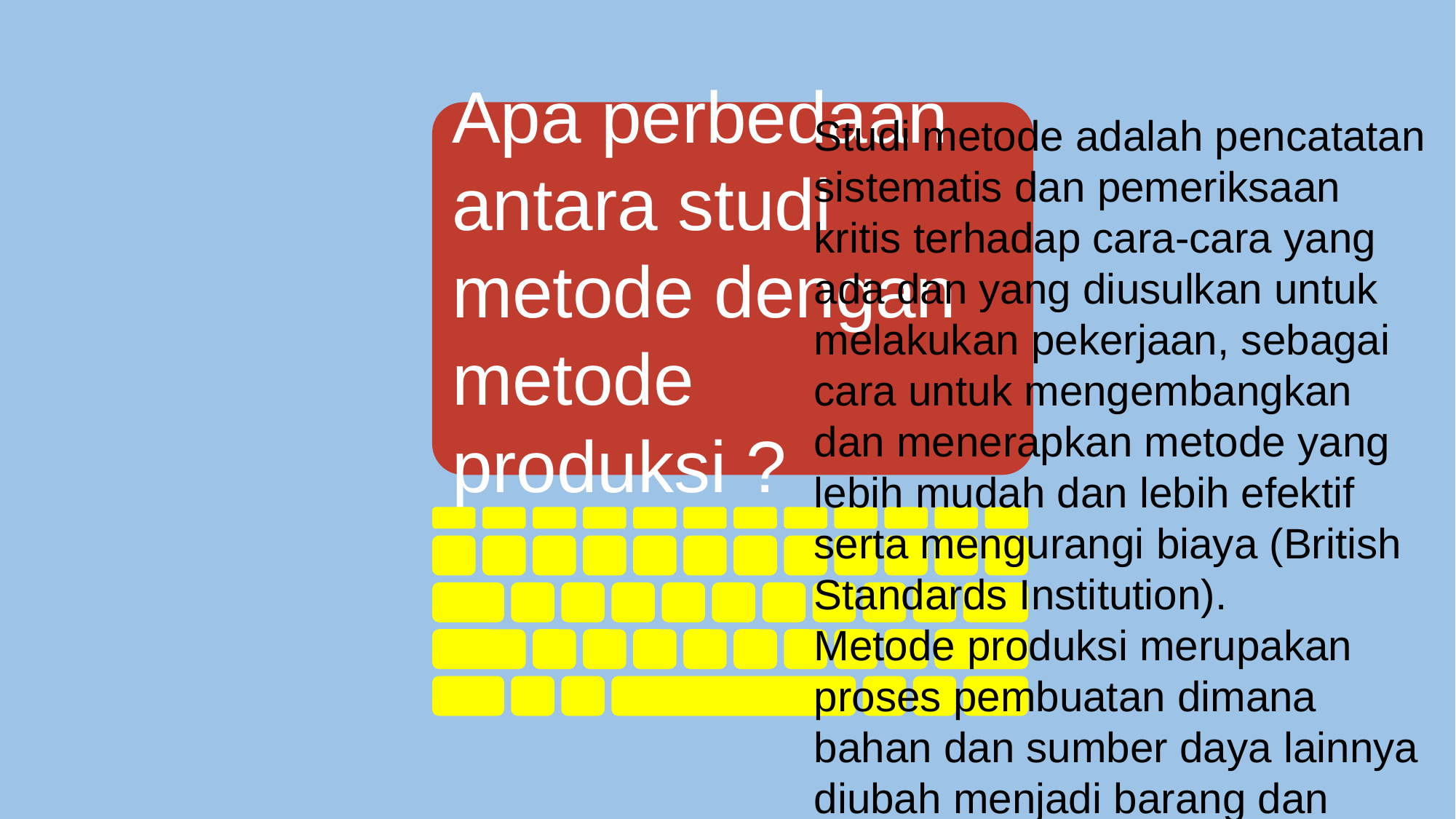

Apa perbedaan antara studi metode dengan metode produksi ?
Studi metode adalah pencatatan sistematis dan pemeriksaan kritis terhadap cara-cara yang ada dan yang diusulkan untuk melakukan pekerjaan, sebagai cara untuk mengembangkan dan menerapkan metode yang lebih mudah dan lebih efektif serta mengurangi biaya (British Standards Institution).
Metode produksi merupakan proses pembuatan dimana bahan dan sumber daya lainnya diubah menjadi barang dan jasa.